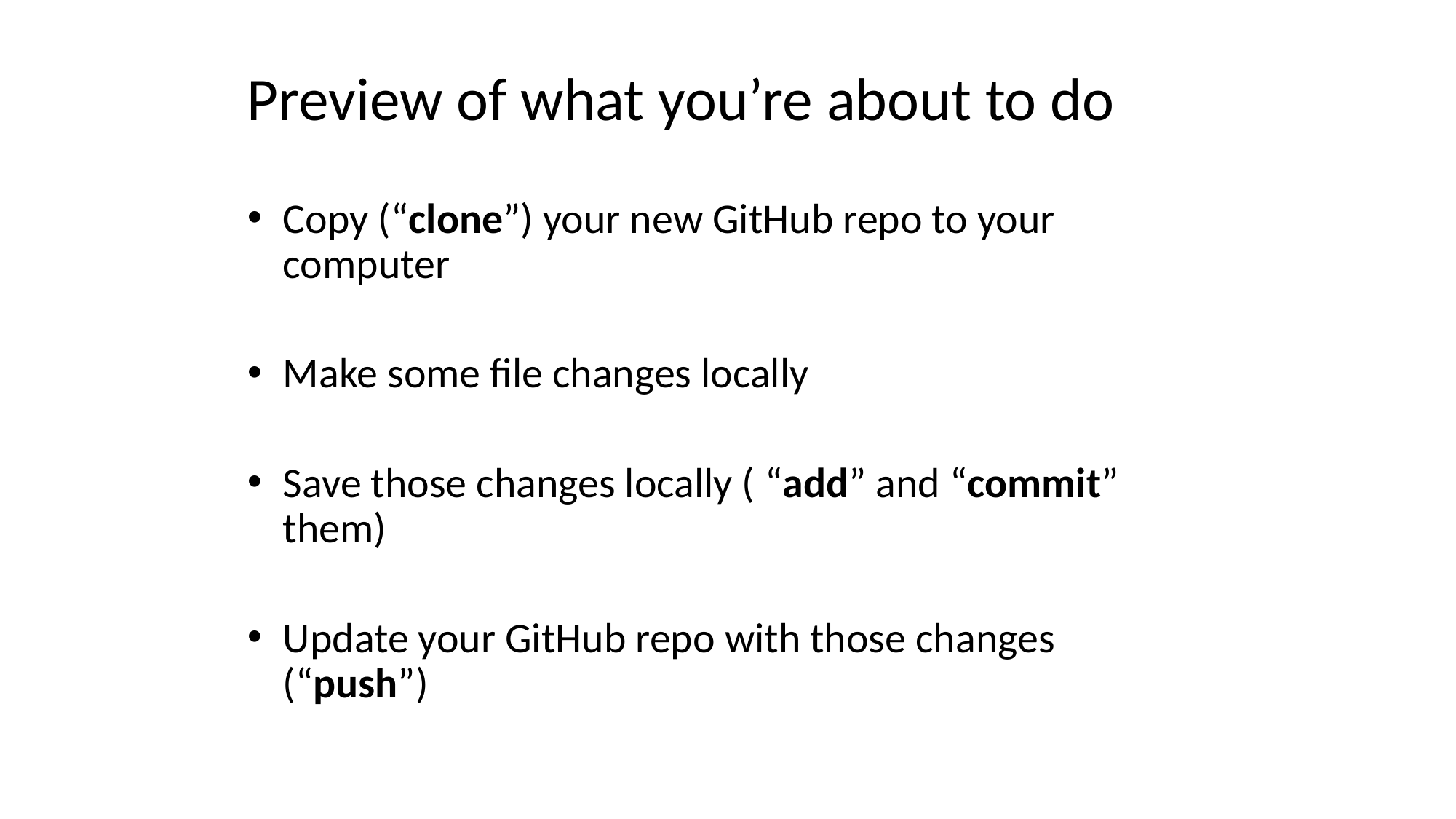

# Preview of what you’re about to do
Copy (“clone”) your new GitHub repo to your computer

Make some file changes locally

Save those changes locally ( “add” and “commit” them)

Update your GitHub repo with those changes (“push”)